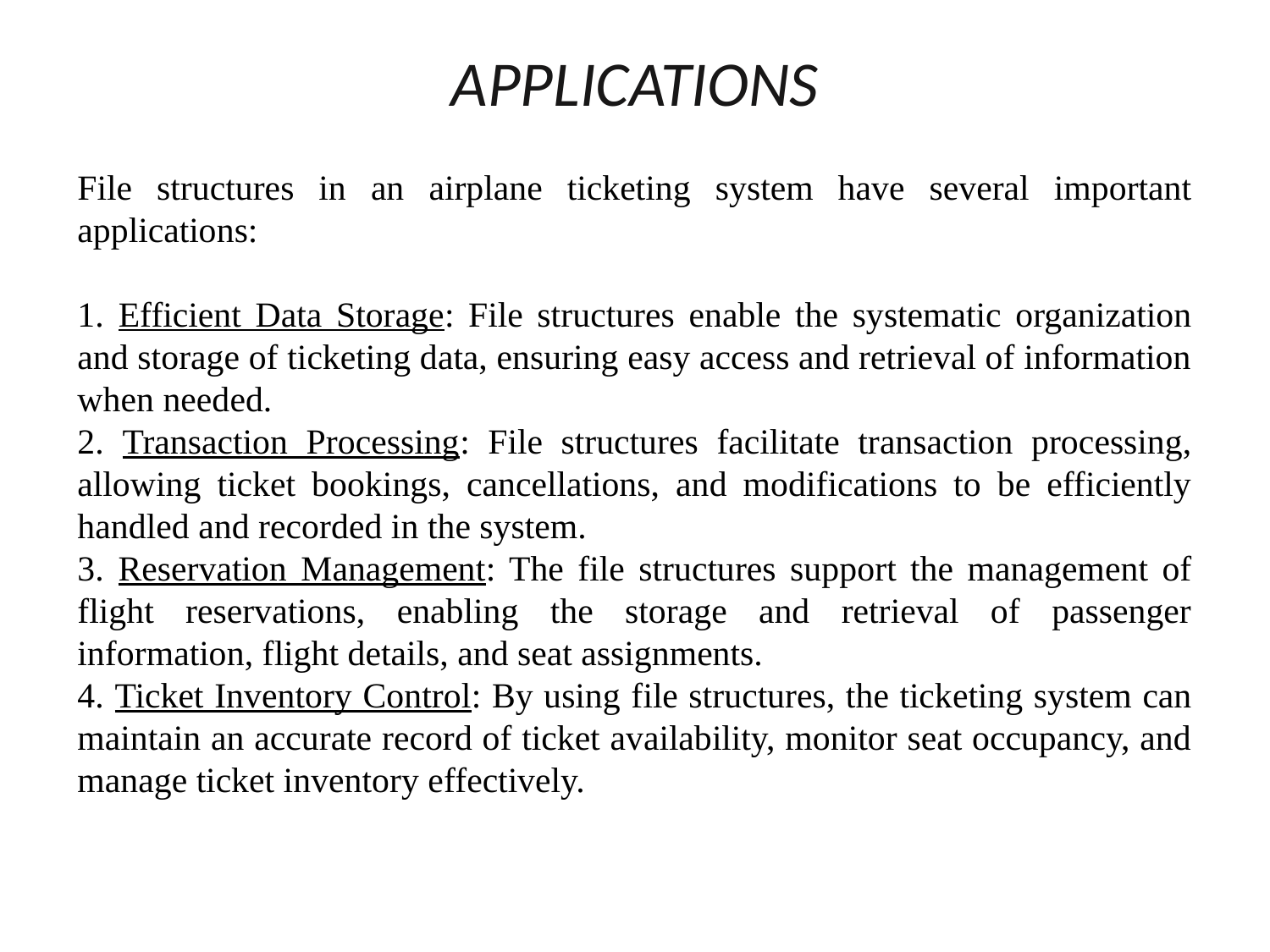

# APPLICATIONS
File structures in an airplane ticketing system have several important applications:

1. Efficient Data Storage: File structures enable the systematic organization and storage of ticketing data, ensuring easy access and retrieval of information when needed.
2. Transaction Processing: File structures facilitate transaction processing, allowing ticket bookings, cancellations, and modifications to be efficiently handled and recorded in the system.
3. Reservation Management: The file structures support the management of flight reservations, enabling the storage and retrieval of passenger information, flight details, and seat assignments.
4. Ticket Inventory Control: By using file structures, the ticketing system can maintain an accurate record of ticket availability, monitor seat occupancy, and manage ticket inventory effectively.